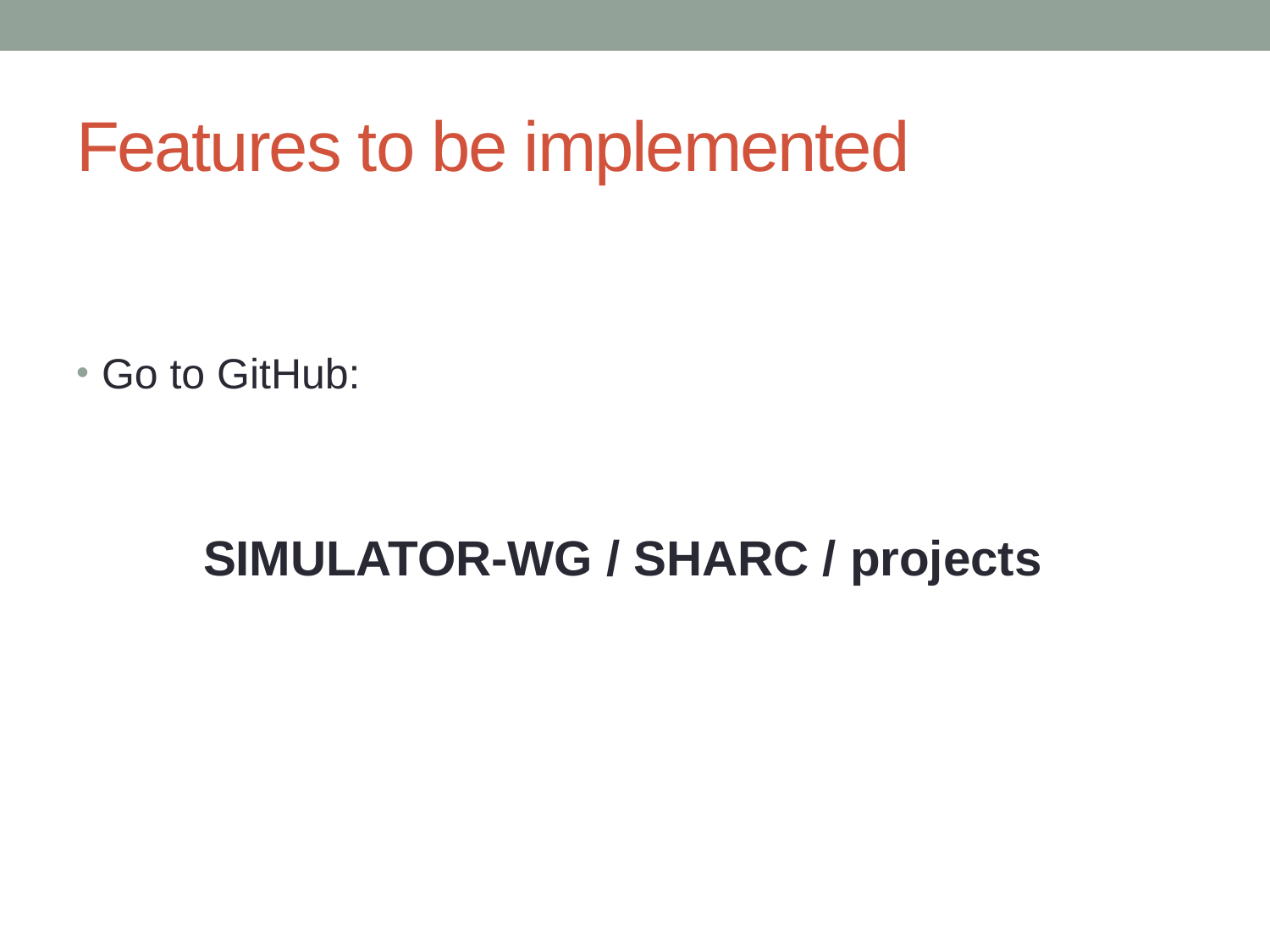

# Features to be implemented

Go to GitHub:

	SIMULATOR-WG / SHARC / projects